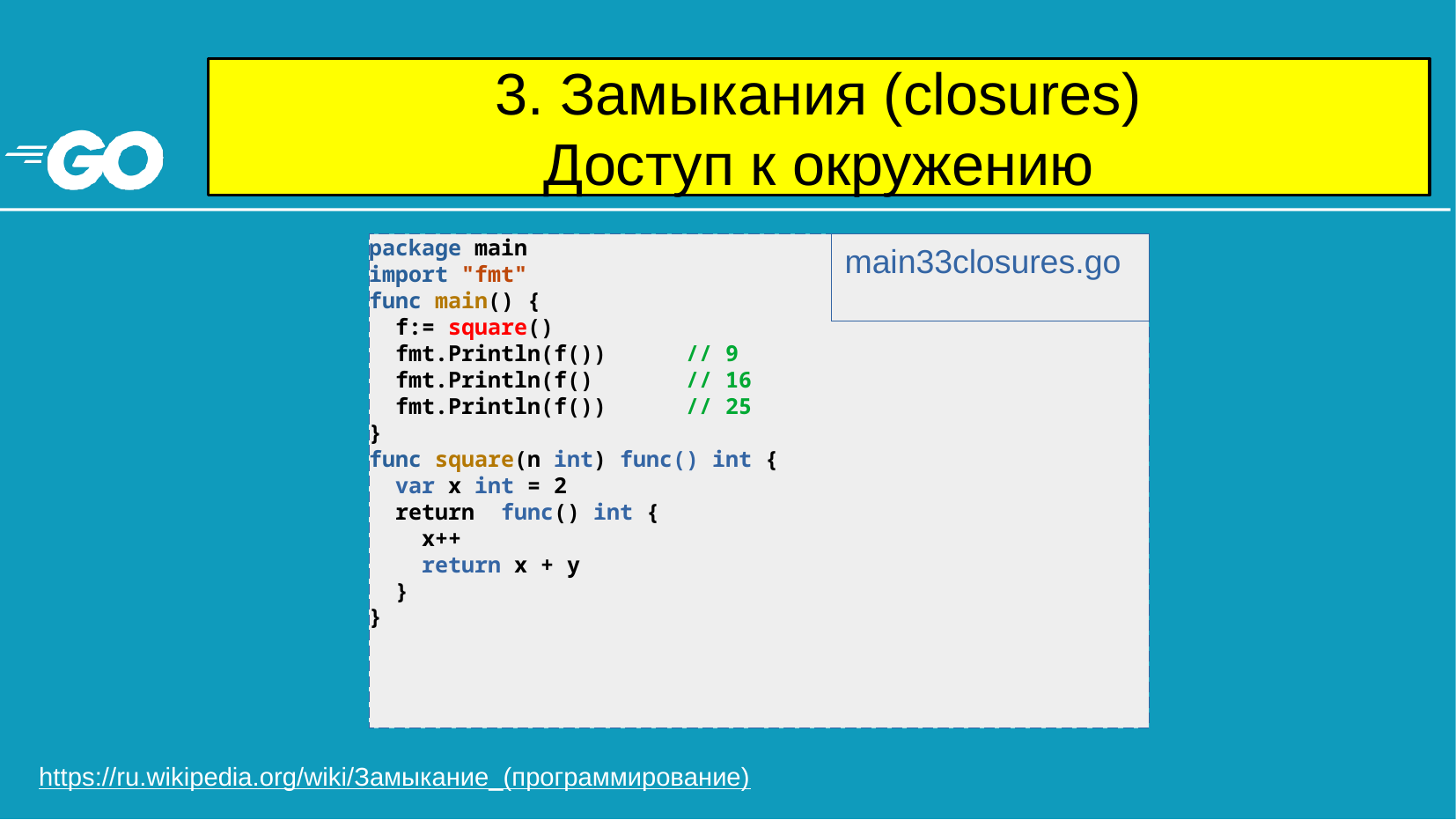

# 3. Замыкания (closures) Доступ к окружению
package main
import "fmt"
func main() {
  f:= square()
  fmt.Println(f())      // 9
  fmt.Println(f()       // 16
  fmt.Println(f())      // 25
}
func square(n int) func() int {
  var x int = 2
  return  func() int {
    x++
    return x + y
  }
}
main33closures.go
https://ru.wikipedia.org/wiki/Замыкание_(программирование)